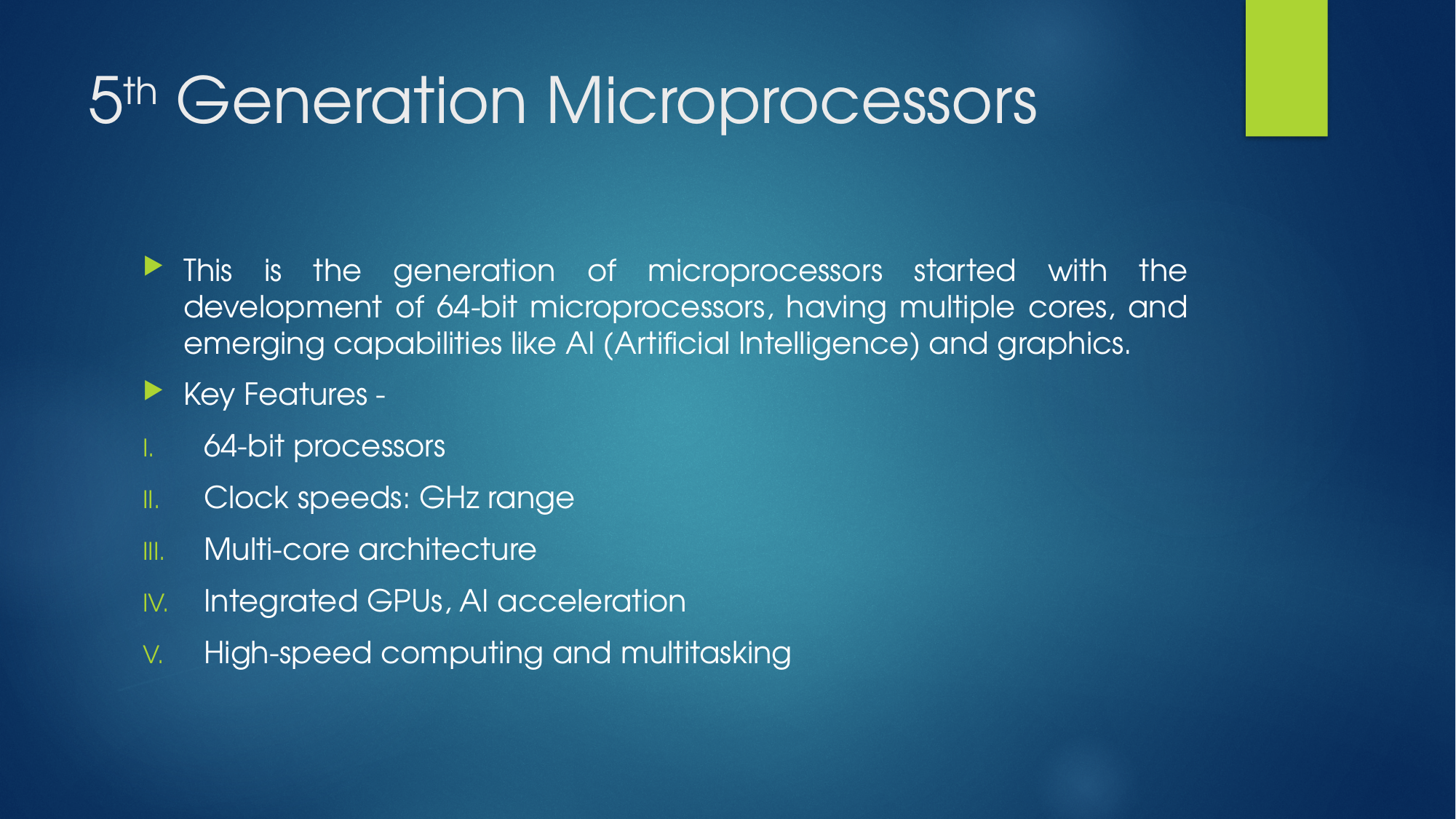

# 5th Generation Microprocessors
This is the generation of microprocessors started with the development of 64-bit microprocessors, having multiple cores, and emerging capabilities like AI (Artificial Intelligence) and graphics.
Key Features -
64-bit processors
Clock speeds: GHz range
Multi-core architecture
Integrated GPUs, AI acceleration
High-speed computing and multitasking